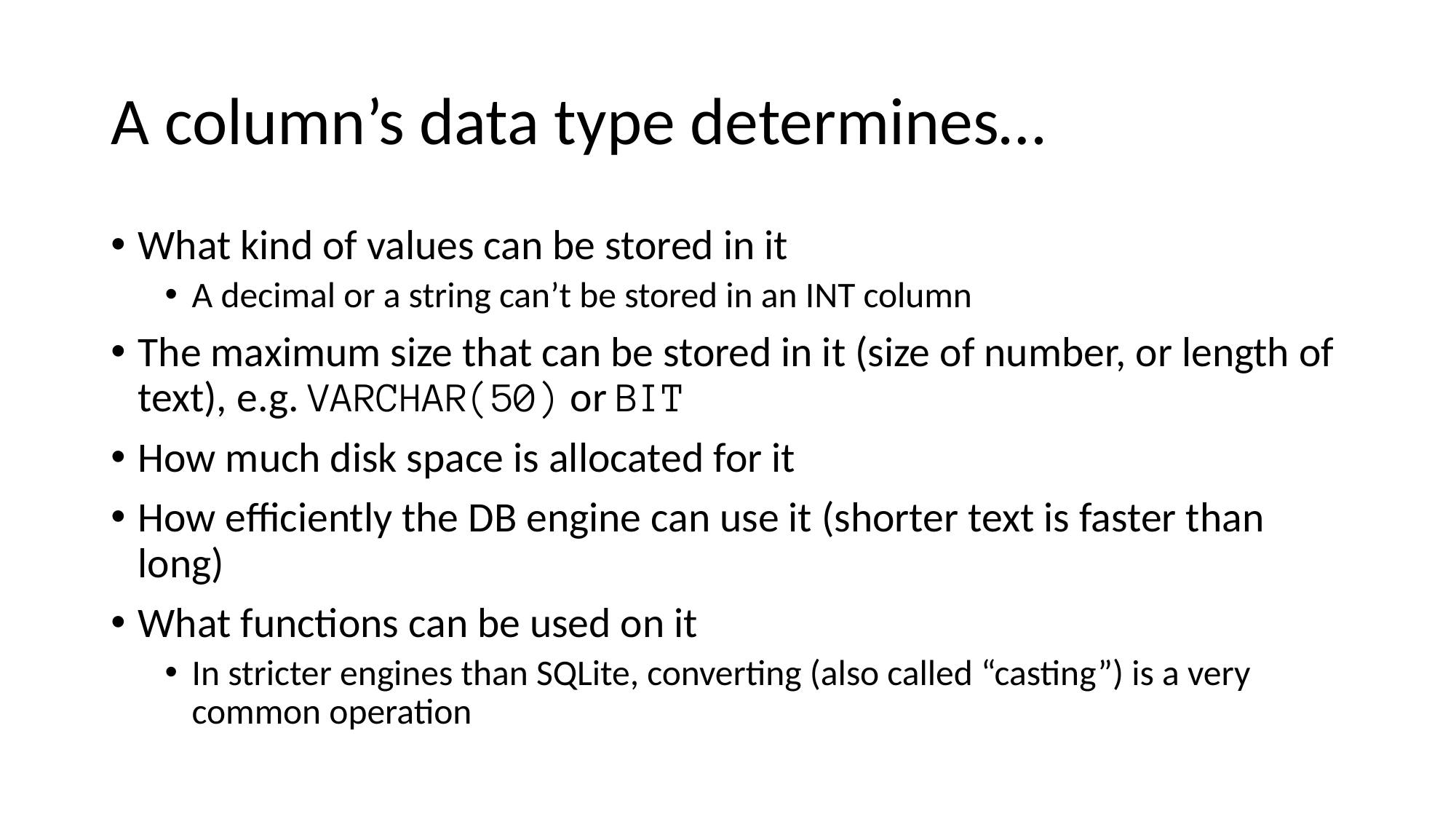

# A column’s data type determines…
What kind of values can be stored in it
A decimal or a string can’t be stored in an INT column
The maximum size that can be stored in it (size of number, or length of text), e.g. VARCHAR(50) or BIT
How much disk space is allocated for it
How efficiently the DB engine can use it (shorter text is faster than long)
What functions can be used on it
In stricter engines than SQLite, converting (also called “casting”) is a very common operation